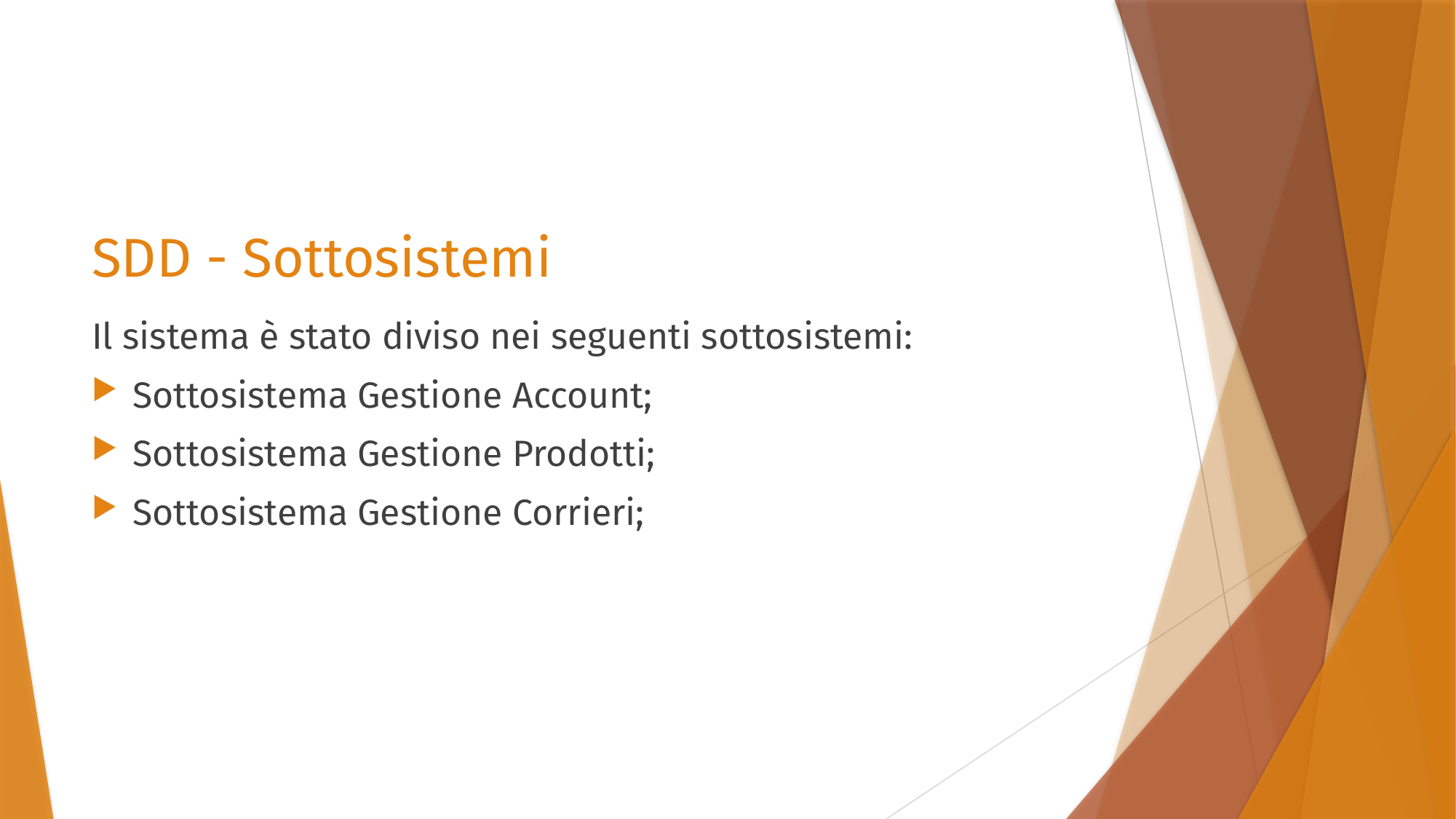

# SDD - Sottosistemi
Il sistema è stato diviso nei seguenti sottosistemi:
Sottosistema Gestione Account;
Sottosistema Gestione Prodotti;
Sottosistema Gestione Corrieri;